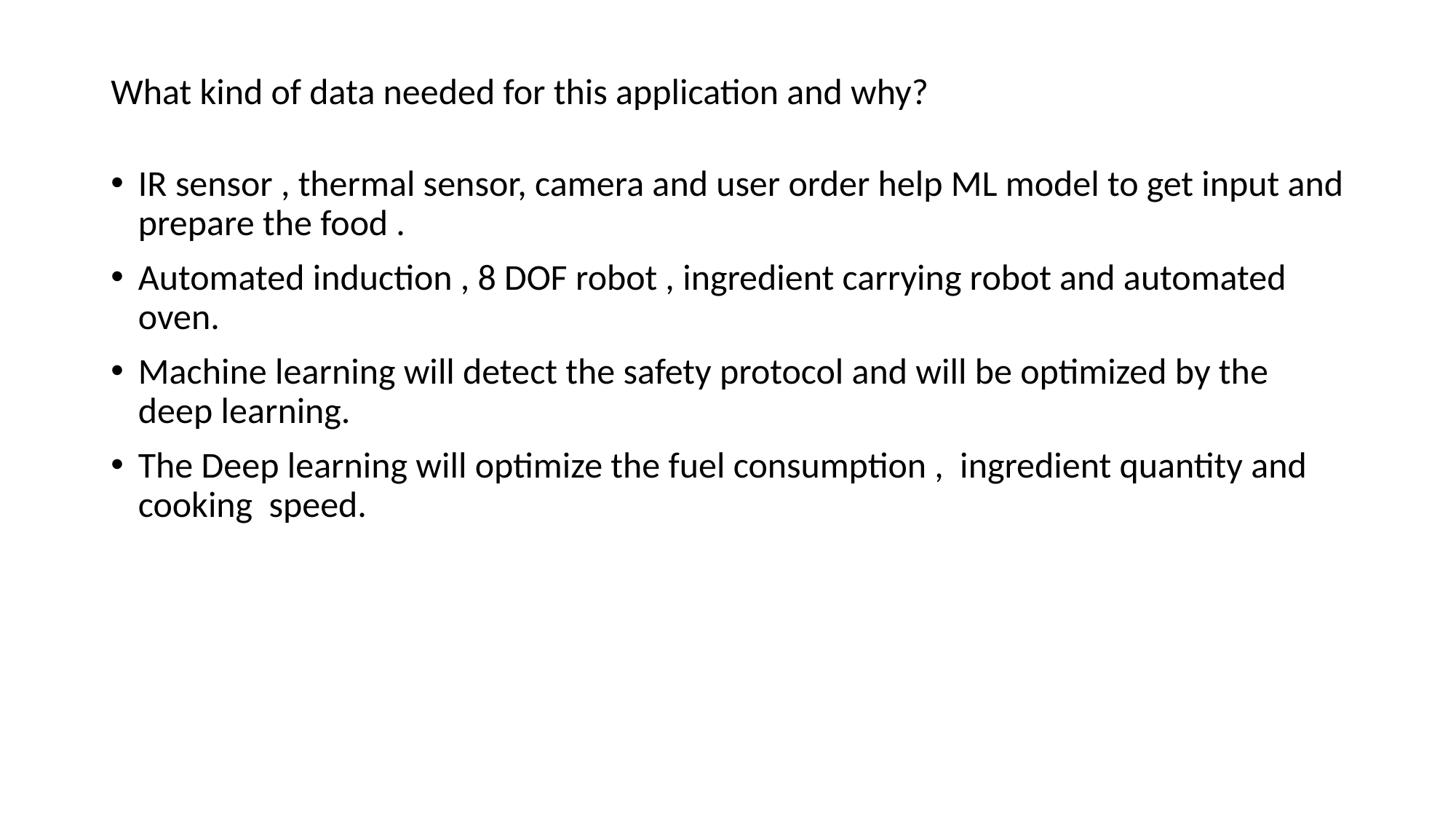

# What kind of data needed for this application and why?
IR sensor , thermal sensor, camera and user order help ML model to get input and prepare the food .
Automated induction , 8 DOF robot , ingredient carrying robot and automated oven.
Machine learning will detect the safety protocol and will be optimized by the deep learning.
The Deep learning will optimize the fuel consumption ,  ingredient quantity and cooking  speed.